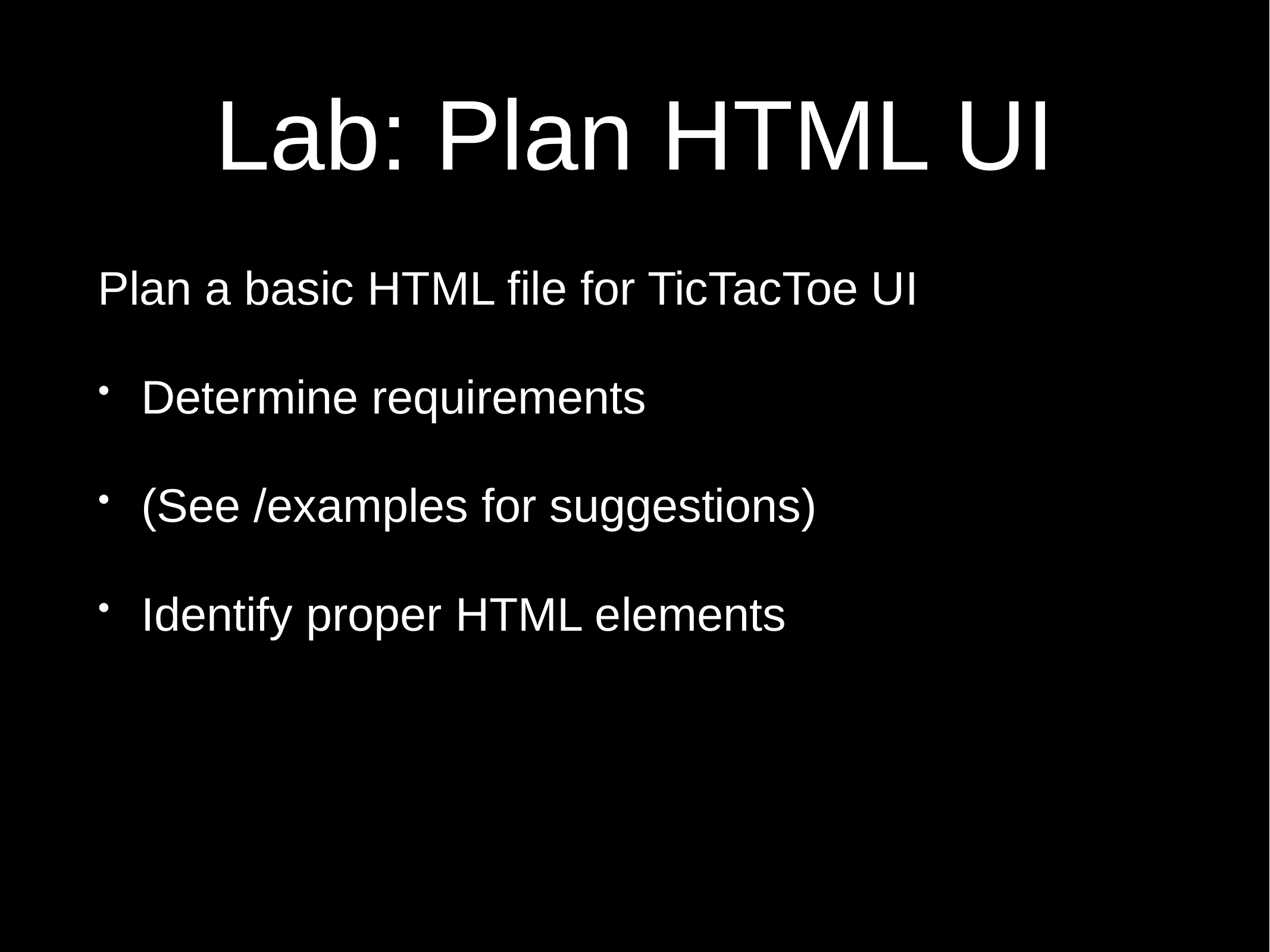

# Lab: Plan HTML UI
Plan a basic HTML file for TicTacToe UI
Determine requirements
(See /examples for suggestions)
Identify proper HTML elements